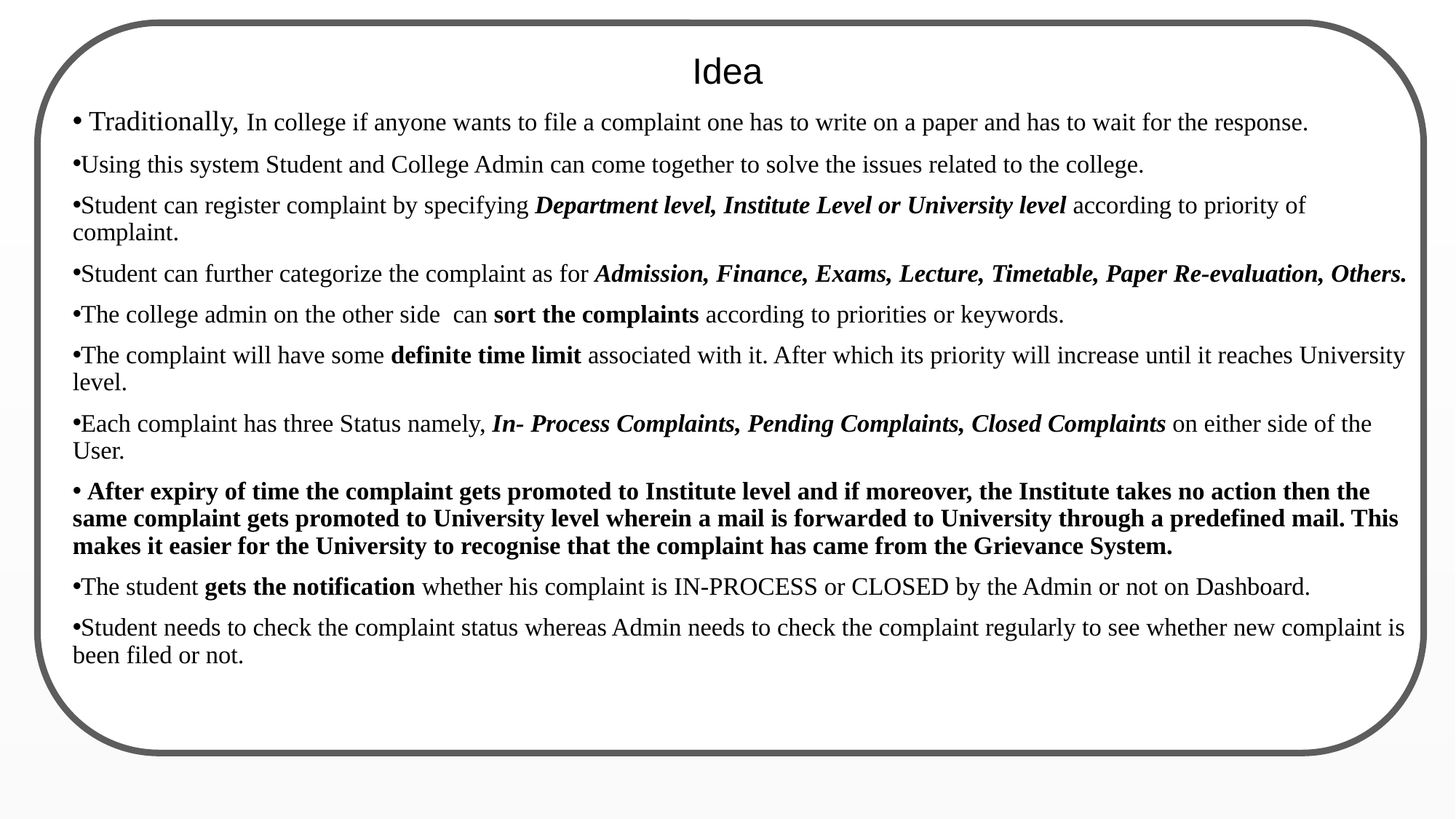

# Idea
 Traditionally, In college if anyone wants to file a complaint one has to write on a paper and has to wait for the response.
Using this system Student and College Admin can come together to solve the issues related to the college.
Student can register complaint by specifying Department level, Institute Level or University level according to priority of complaint.
Student can further categorize the complaint as for Admission, Finance, Exams, Lecture, Timetable, Paper Re-evaluation, Others.
The college admin on the other side  can sort the complaints according to priorities or keywords.
The complaint will have some definite time limit associated with it. After which its priority will increase until it reaches University level.
Each complaint has three Status namely, In- Process Complaints, Pending Complaints, Closed Complaints on either side of the User.
 After expiry of time the complaint gets promoted to Institute level and if moreover, the Institute takes no action then the same complaint gets promoted to University level wherein a mail is forwarded to University through a predefined mail. This makes it easier for the University to recognise that the complaint has came from the Grievance System.
The student gets the notification whether his complaint is IN-PROCESS or CLOSED by the Admin or not on Dashboard.
Student needs to check the complaint status whereas Admin needs to check the complaint regularly to see whether new complaint is been filed or not.